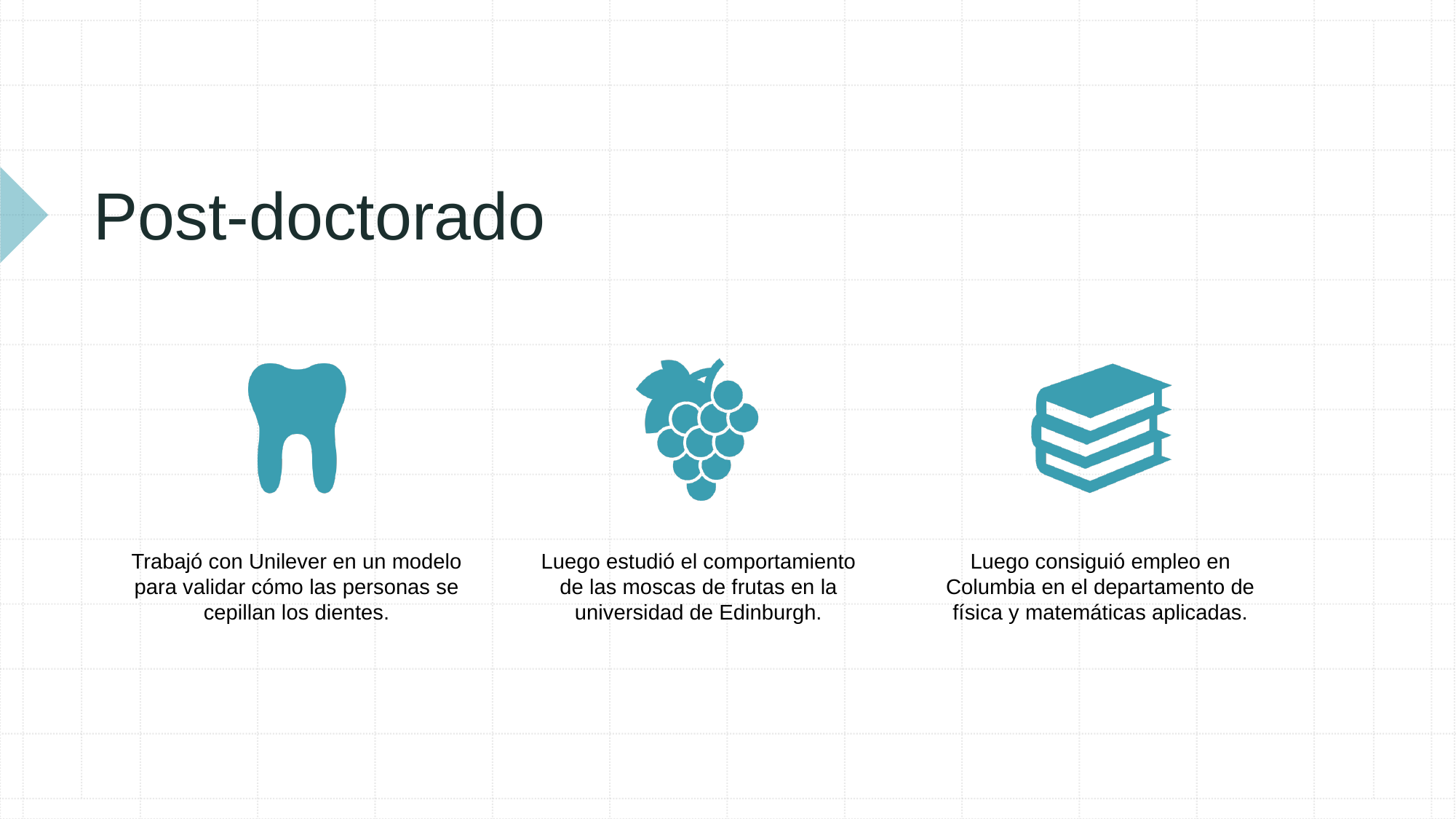

# Post-doctorado
Trabajó con Unilever en un modelo para validar cómo las personas se cepillan los dientes.
Luego estudió el comportamiento de las moscas de frutas en la universidad de Edinburgh.
Luego consiguió empleo en Columbia en el departamento de física y matemáticas aplicadas.